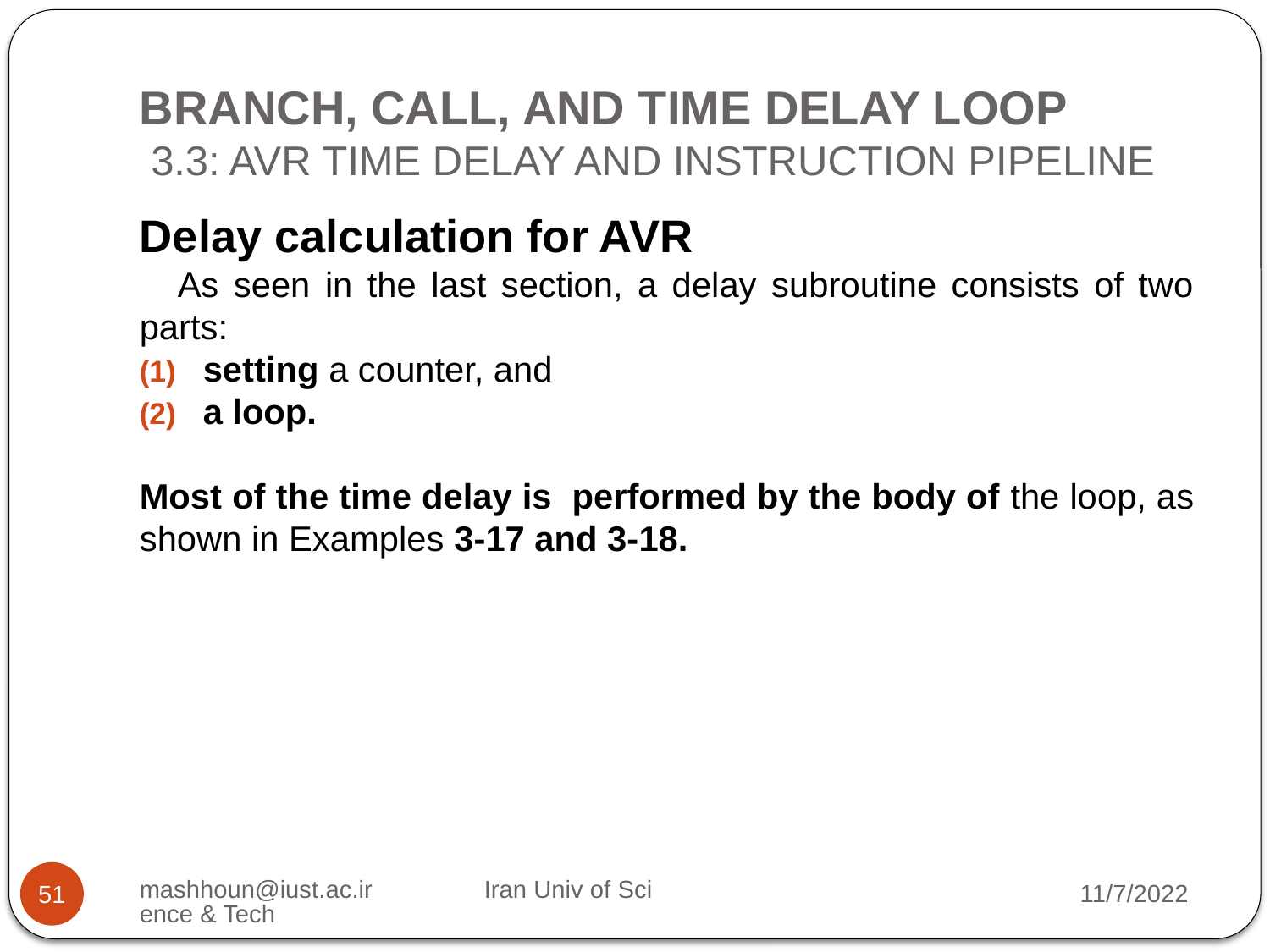

# BRANCH, CALL, AND TIME DELAY LOOP 3.3: AVR TIME DELAY AND INSTRUCTION PIPELINE
Delay calculation for AVR
As seen in the last section, a delay subroutine consists of two parts:
setting a counter, and
a loop.

Most of the time delay is  performed by the body of the loop, as shown in Examples 3-17 and 3-18.

mashhoun@iust.ac.ir                Iran Univ of Science & Tech
11/7/2022
51